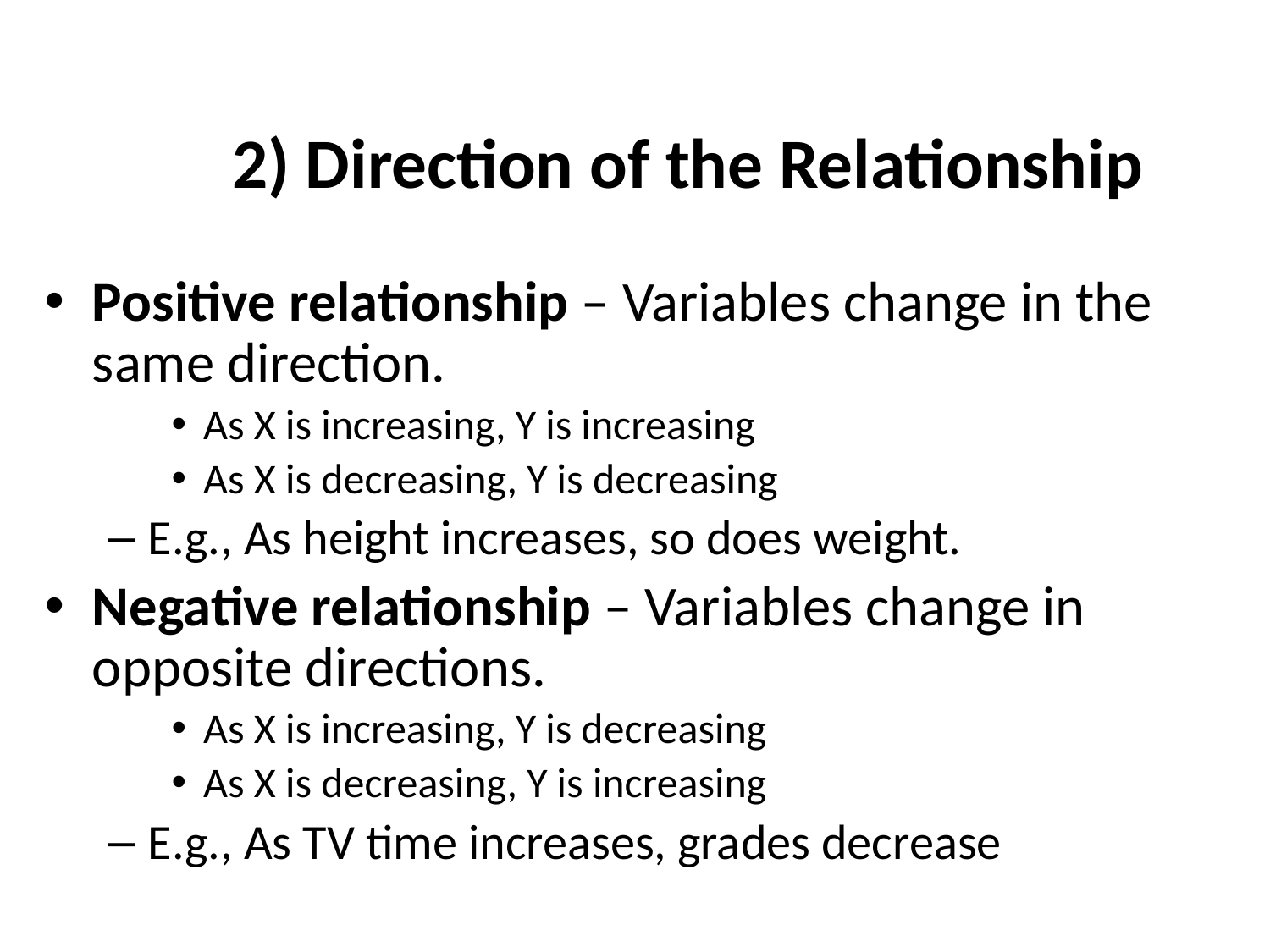

# 2) Direction of the Relationship
Positive relationship – Variables change in the same direction.
As X is increasing, Y is increasing
As X is decreasing, Y is decreasing
E.g., As height increases, so does weight.
Negative relationship – Variables change in opposite directions.
As X is increasing, Y is decreasing
As X is decreasing, Y is increasing
E.g., As TV time increases, grades decrease